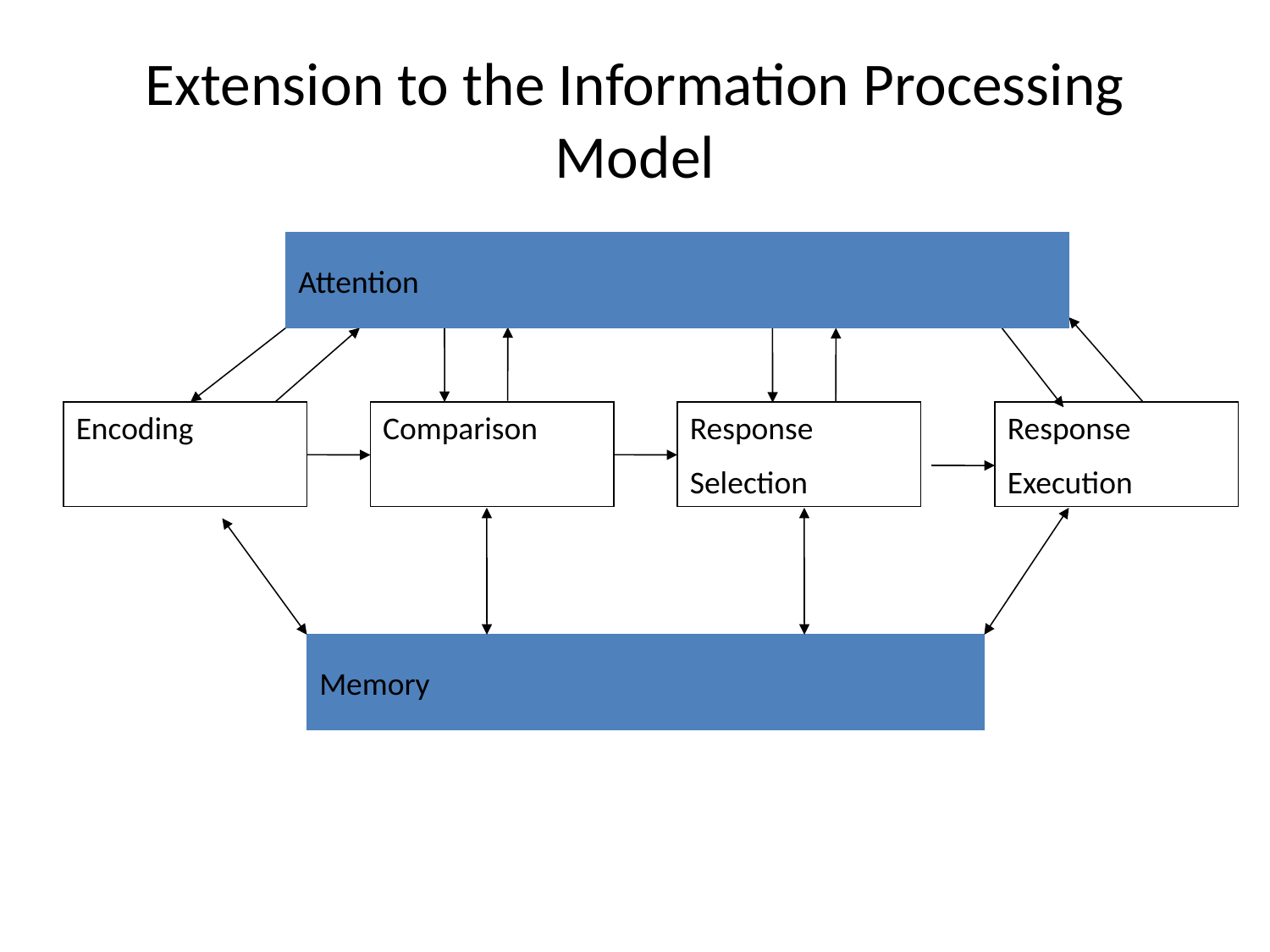

# Extension to the Information Processing Model
Attention

Encoding

Comparison

Response
Selection
Response
Execution

Memory